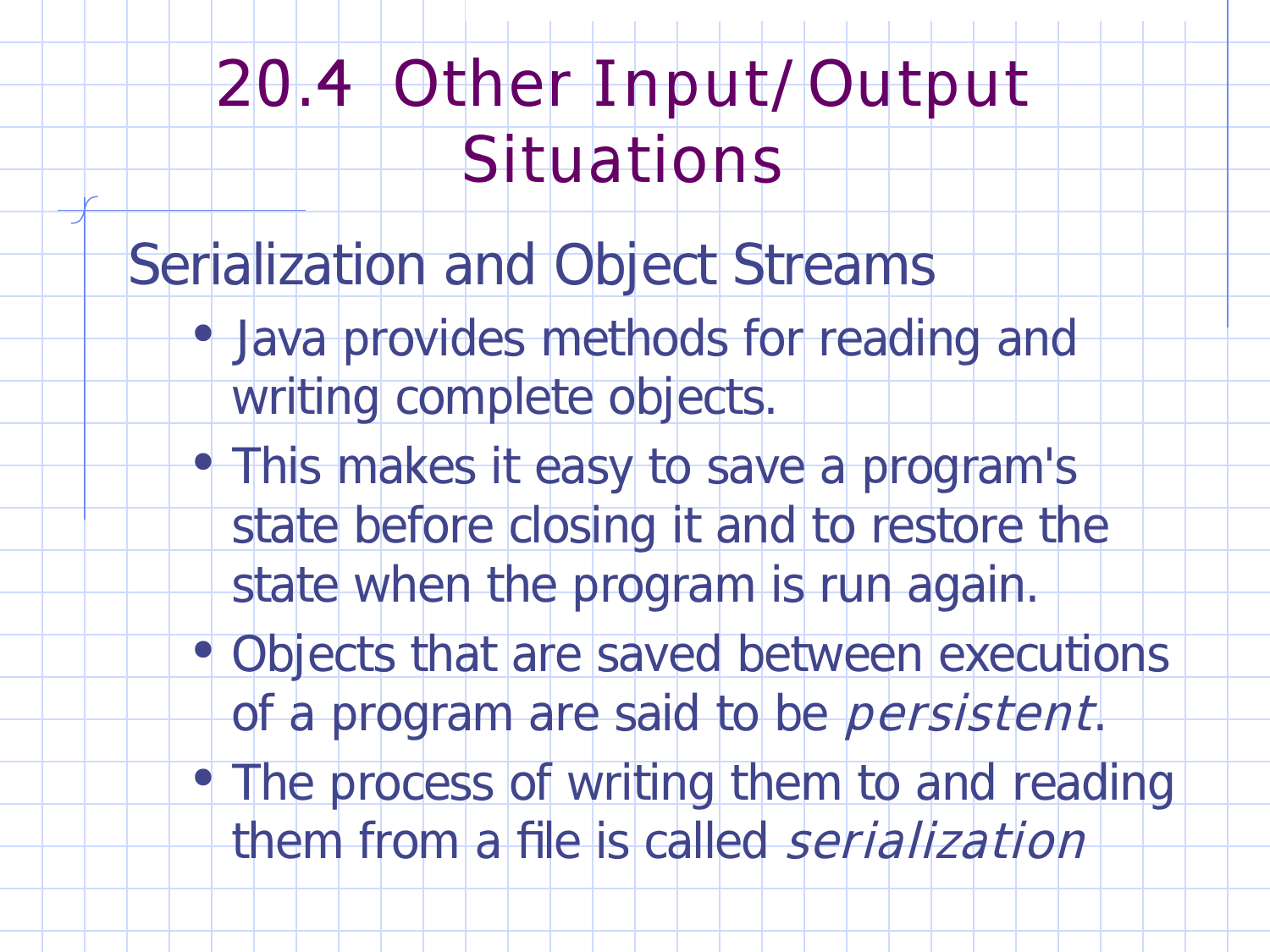

# 20.4  Other Input/Output Situations
Serialization and Object Streams
Java provides methods for reading and writing complete objects.
This makes it easy to save a program's state before closing it and to restore the state when the program is run again.
Objects that are saved between executions of a program are said to be persistent.
The process of writing them to and reading them from a file is called serialization